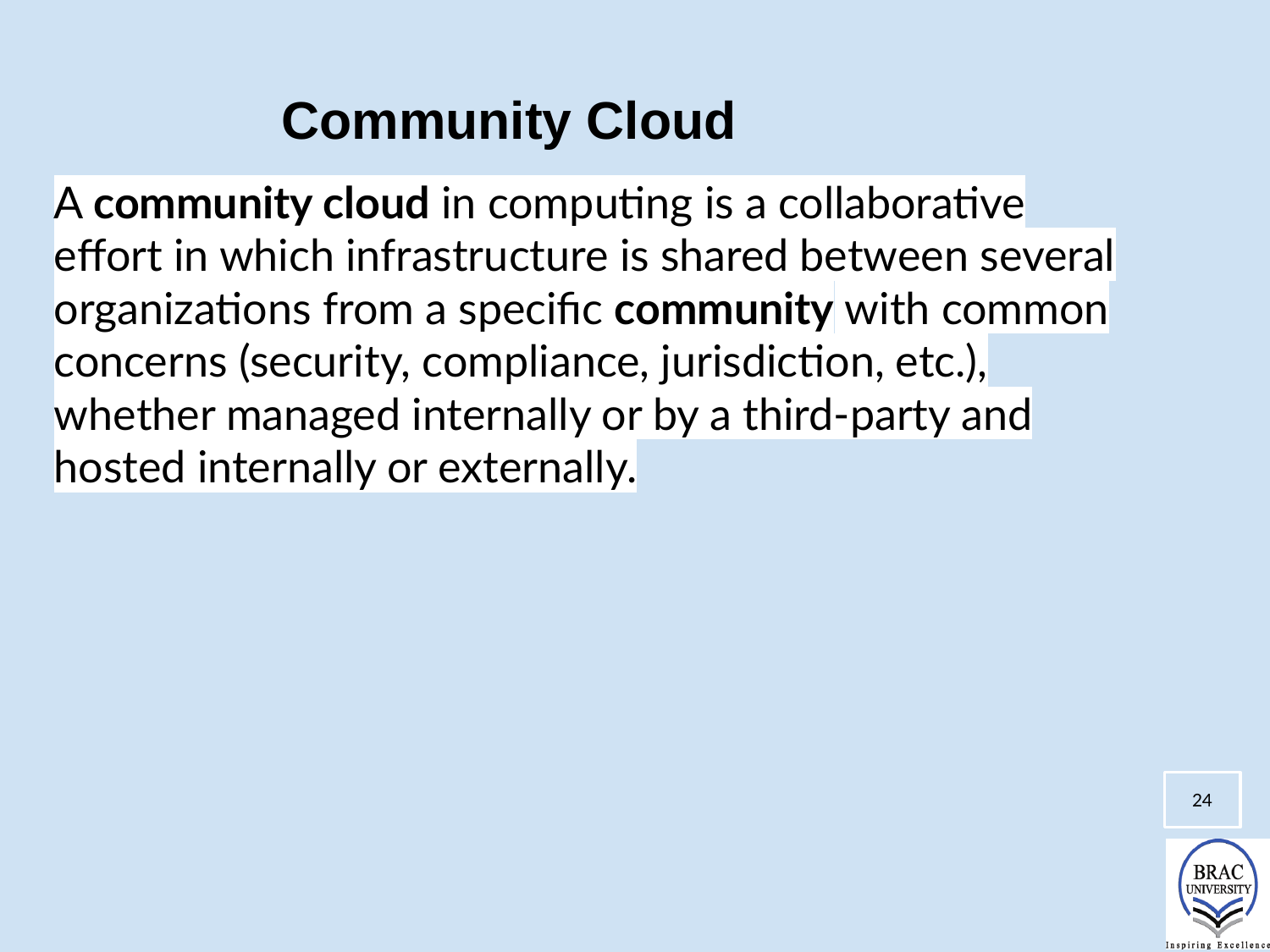

# Community Cloud
A community cloud in computing is a collaborative effort in which infrastructure is shared between several organizations from a specific community with common concerns (security, compliance, jurisdiction, etc.), whether managed internally or by a third-party and hosted internally or externally.
24